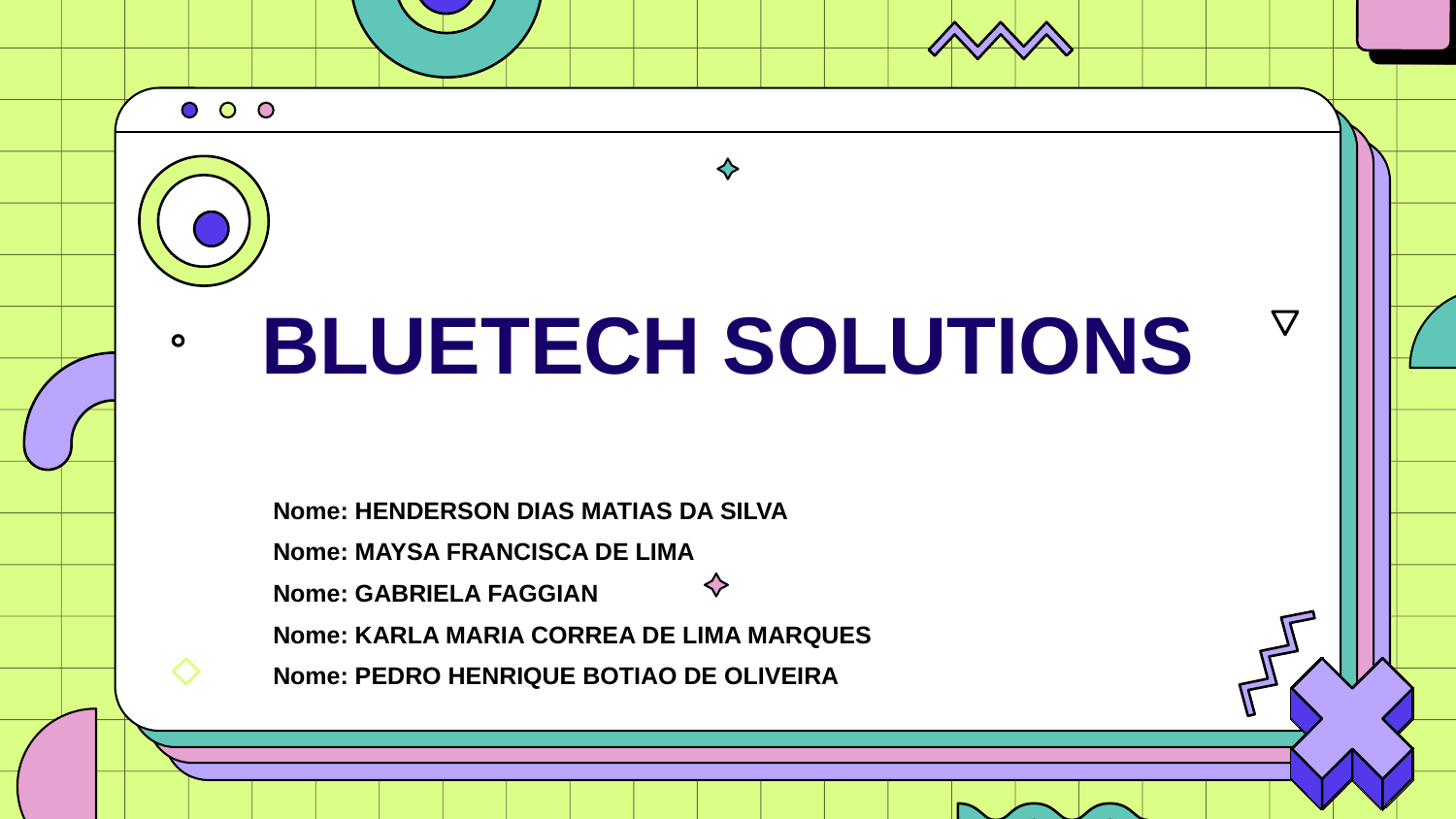

# BLUETECH SOLUTIONS

Nome: HENDERSON DIAS MATIAS DA SILVA
Nome: MAYSA FRANCISCA DE LIMA
Nome: GABRIELA FAGGIAN
Nome: KARLA MARIA CORREA DE LIMA MARQUES
Nome: PEDRO HENRIQUE BOTIAO DE OLIVEIRA